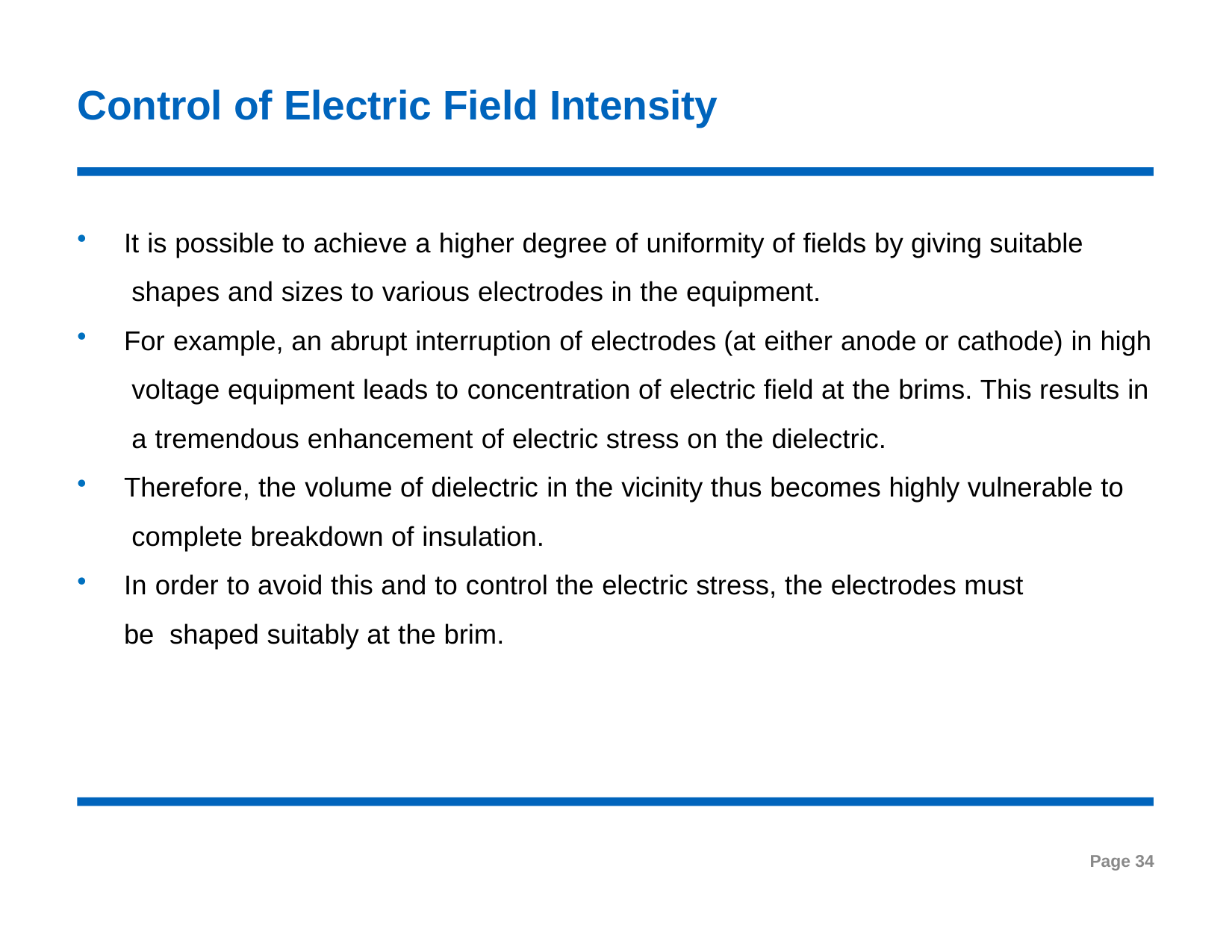

# Control of Electric Field Intensity
It is possible to achieve a higher degree of uniformity of fields by giving suitable  shapes and sizes to various electrodes in the equipment.
For example, an abrupt interruption of electrodes (at either anode or cathode) in high  voltage equipment leads to concentration of electric ﬁeld at the brims. This results in  a tremendous enhancement of electric stress on the dielectric.
Therefore, the volume of dielectric in the vicinity thus becomes highly vulnerable to  complete breakdown of insulation.
In order to avoid this and to control the electric stress, the electrodes must be  shaped suitably at the brim.
Page 34